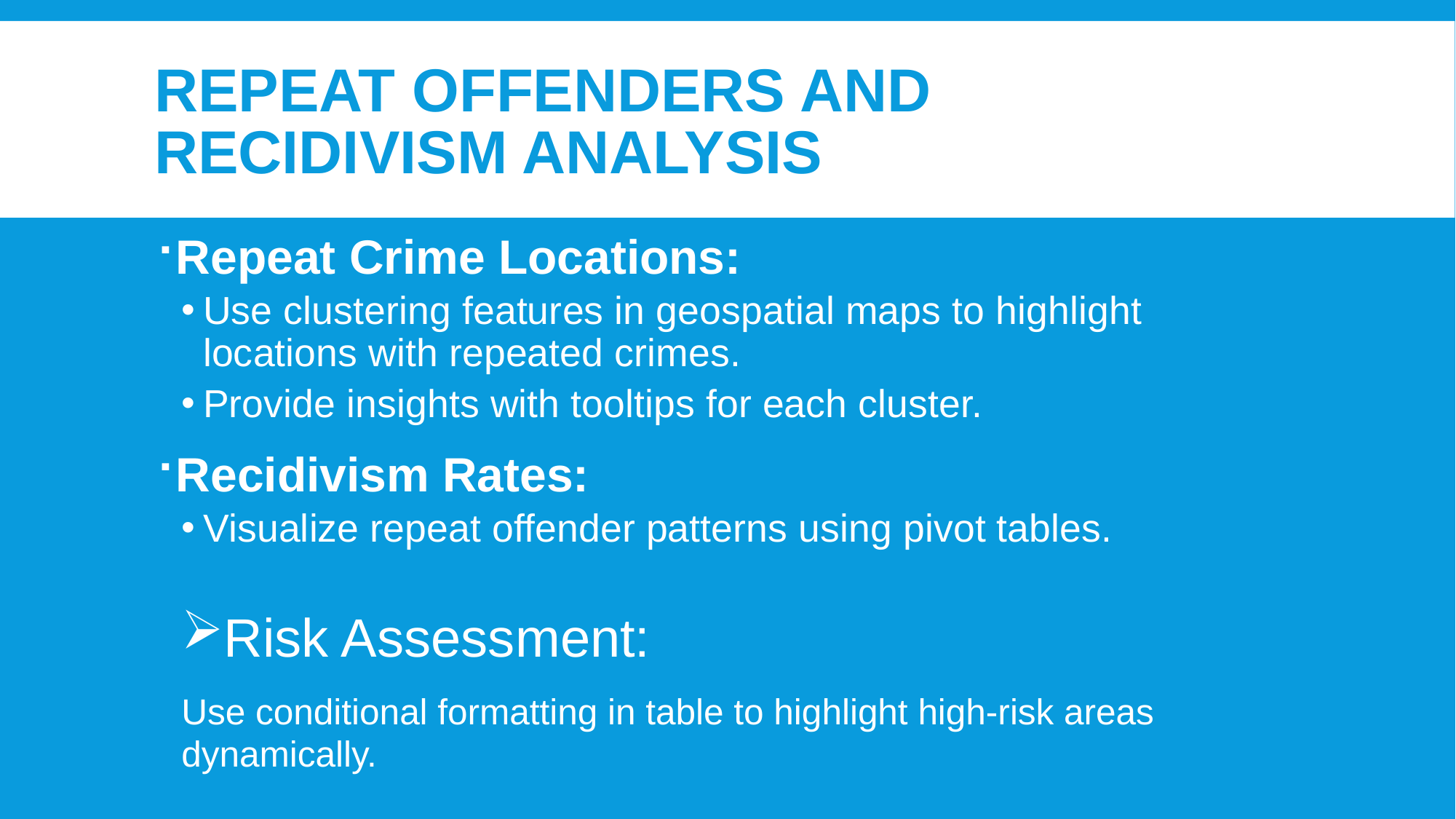

# Repeat Offenders and Recidivism Analysis
Repeat Crime Locations:
Use clustering features in geospatial maps to highlight locations with repeated crimes.
Provide insights with tooltips for each cluster.
Recidivism Rates:
Visualize repeat offender patterns using pivot tables.

Risk Assessment:
	Use conditional formatting in table to highlight high-risk areas dynamically.